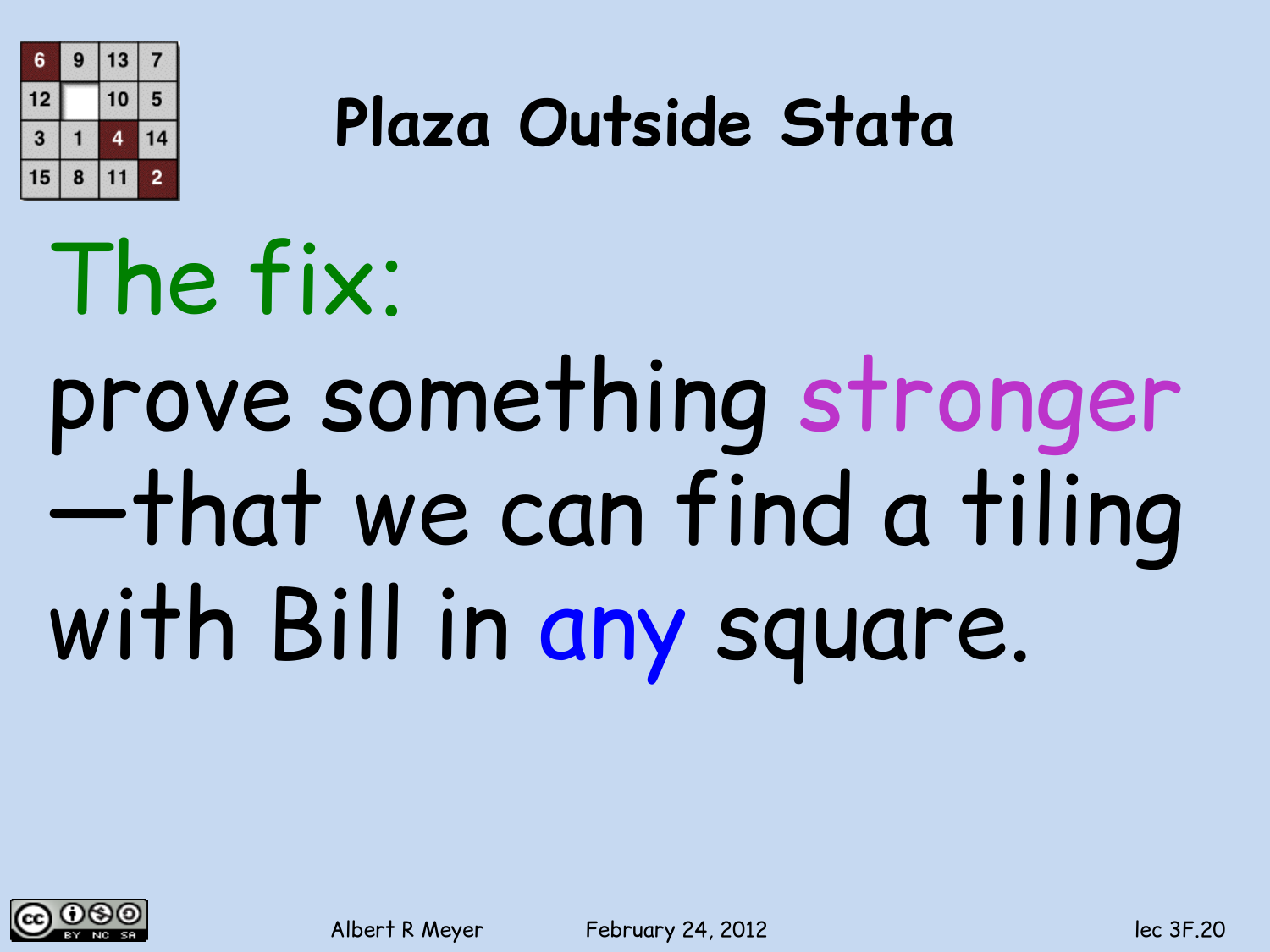

# Plaza Outside Stata
The fix:
prove something stronger
—that we can find a tiling
with Bill in any square.